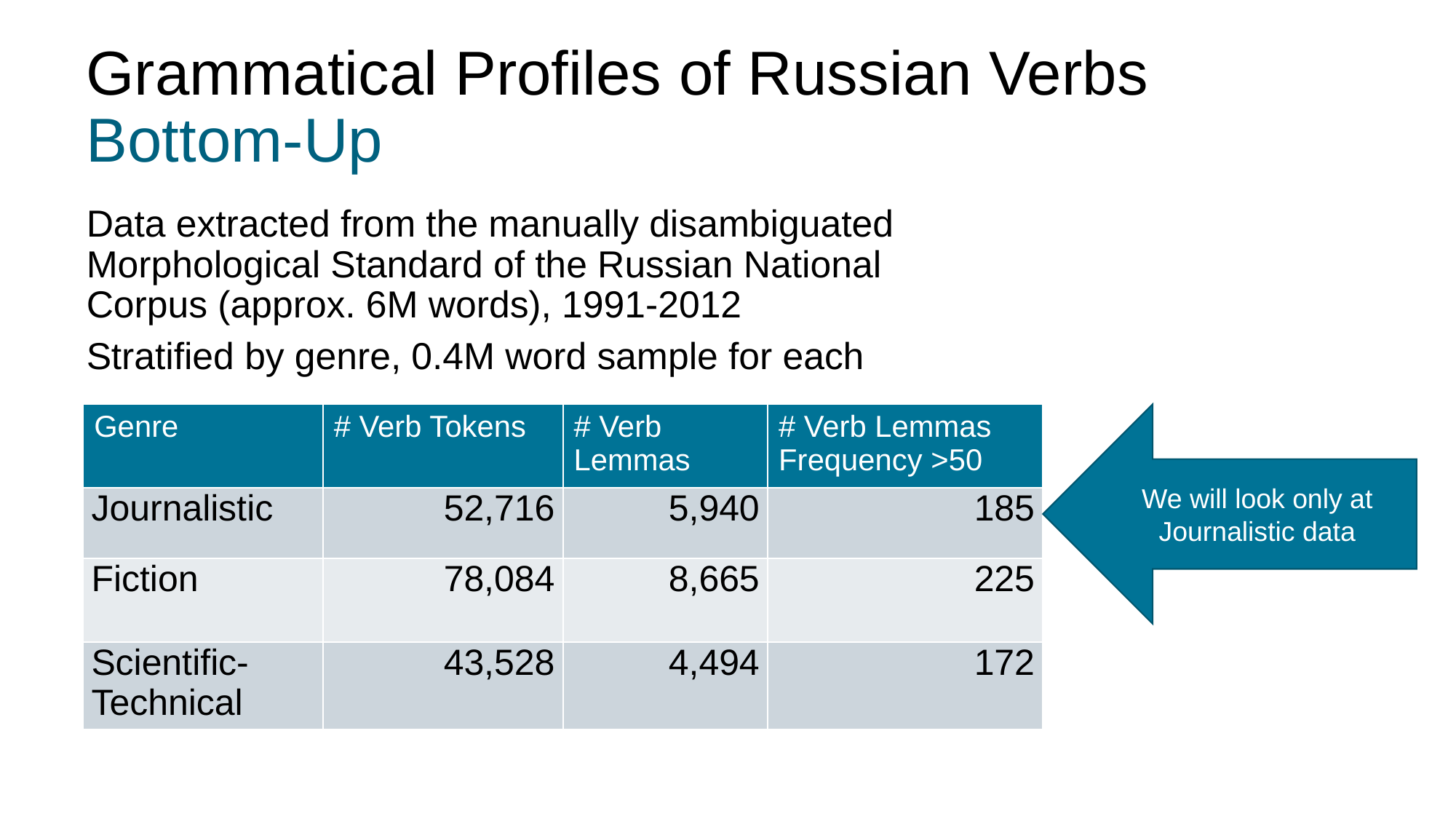

# Grammatical Profiles of Russian Verbs Bottom-Up
Data extracted from the manually disambiguated Morphological Standard of the Russian National Corpus (approx. 6M words), 1991-2012
Stratified by genre, 0.4M word sample for each
| Genre | # Verb Tokens | # Verb Lemmas | # Verb Lemmas Frequency >50 |
| --- | --- | --- | --- |
| Journalistic | 52,716 | 5,940 | 185 |
| Fiction | 78,084 | 8,665 | 225 |
| Scientific-Technical | 43,528 | 4,494 | 172 |
We will look only at Journalistic data